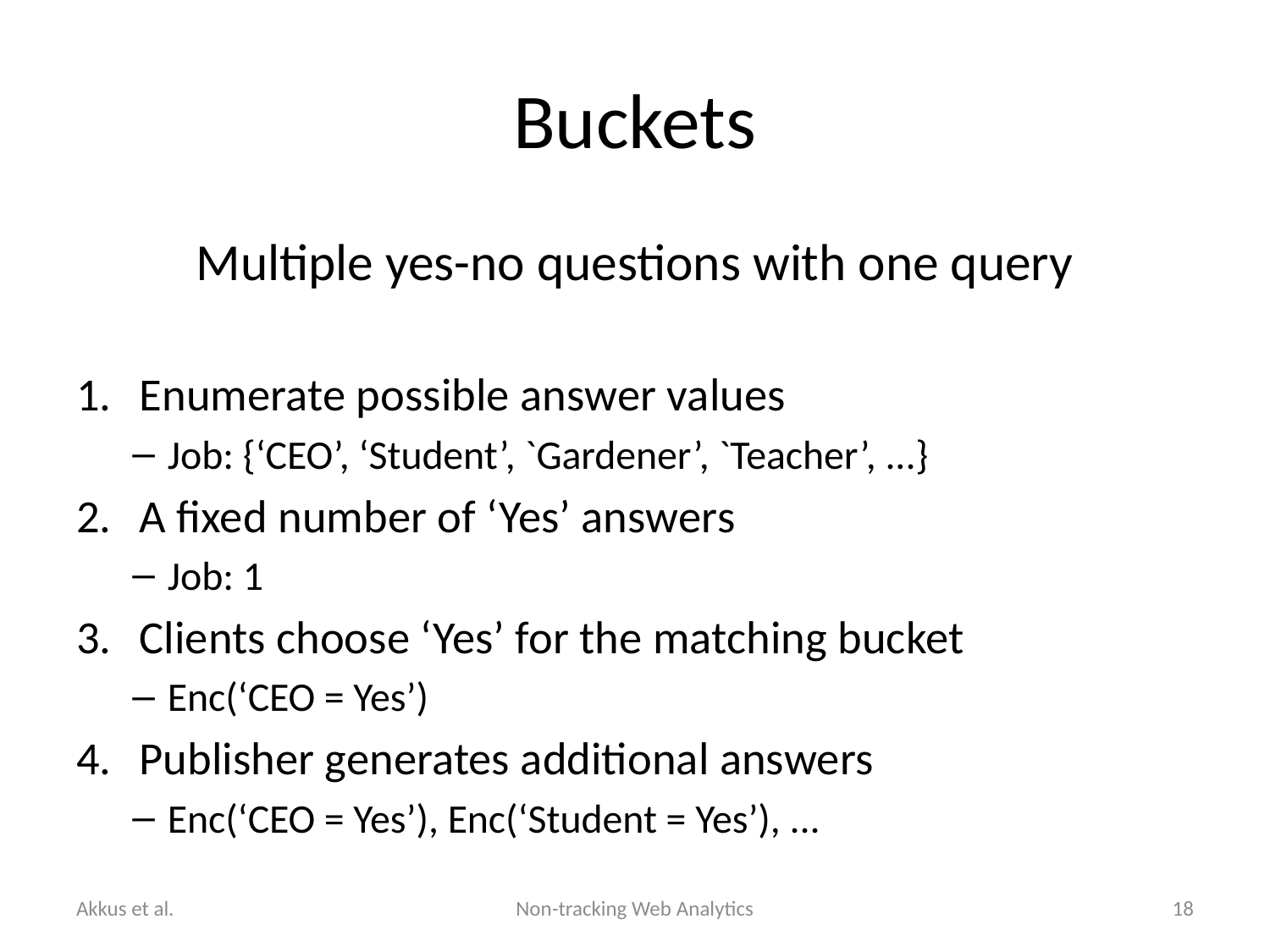

# Buckets
Multiple yes-no questions with one query

Enumerate possible answer values
Job: {‘CEO’, ‘Student’, `Gardener’, `Teacher’, ...}
A fixed number of ‘Yes’ answers
Job: 1
Clients choose ‘Yes’ for the matching bucket
Enc(‘CEO = Yes’)
Publisher generates additional answers
Enc(‘CEO = Yes’), Enc(‘Student = Yes’), ...
Akkus et al.
Non-tracking Web Analytics
18